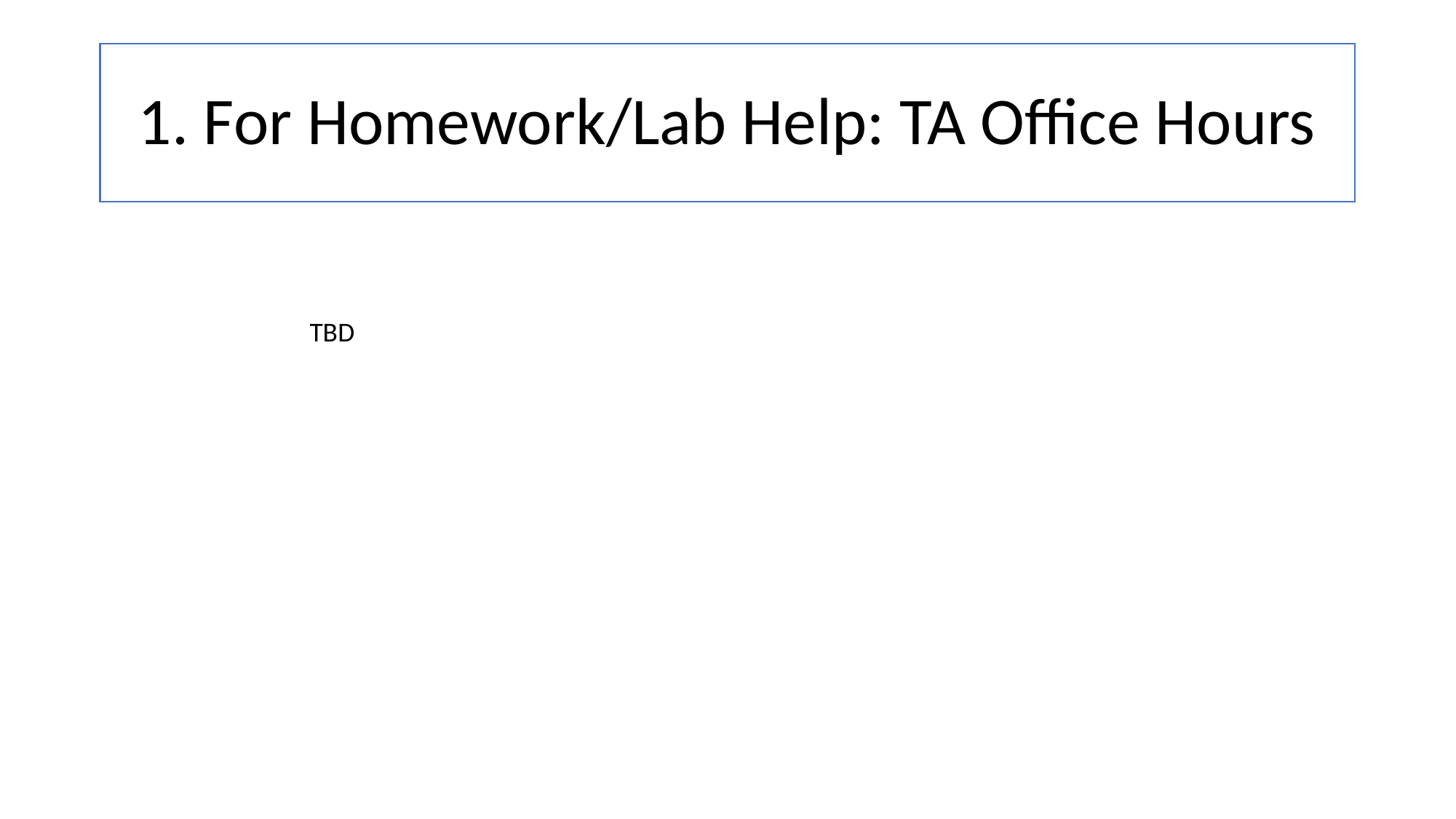

# 1. For Homework/Lab Help: TA Office Hours
TBD